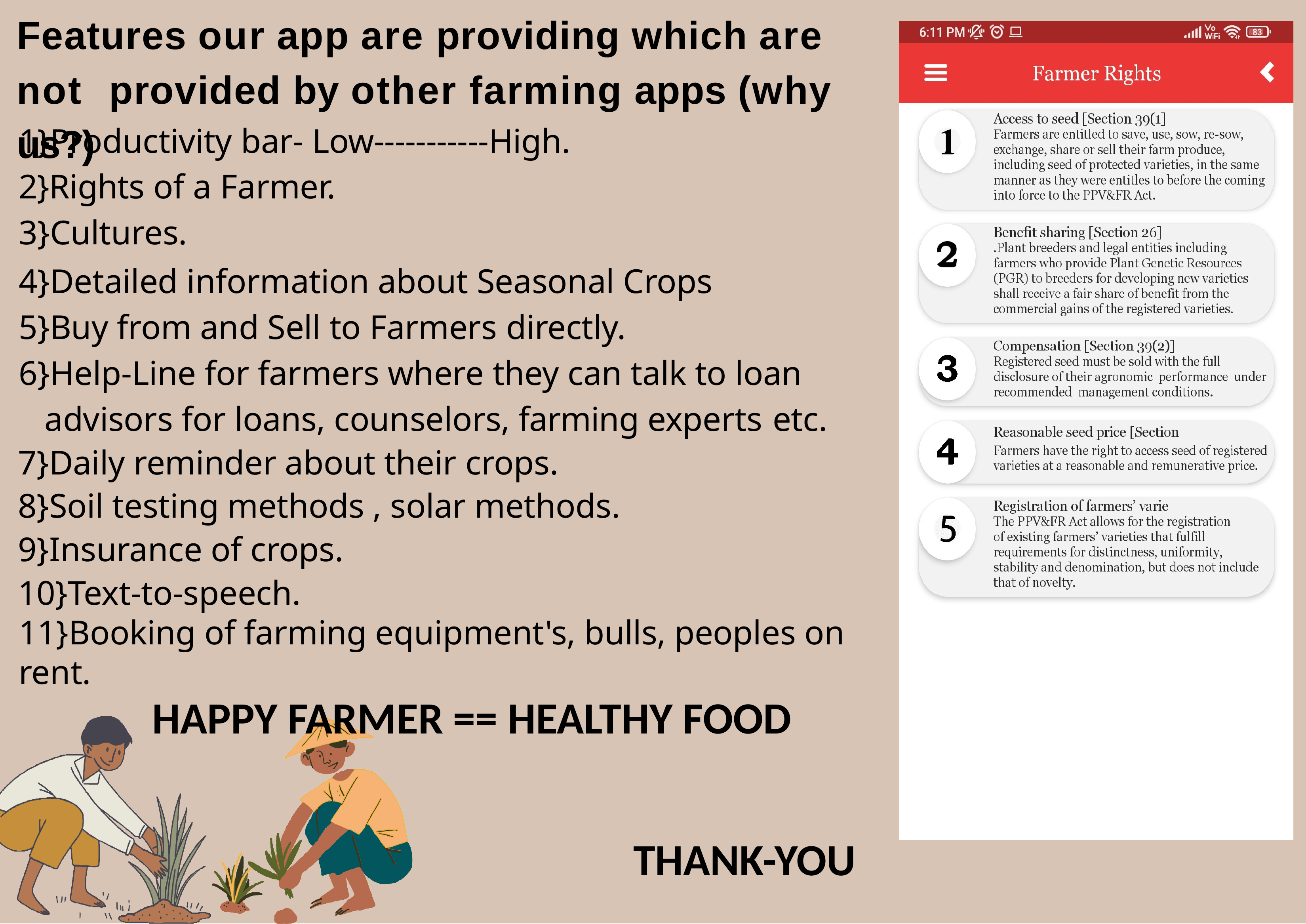

# Features our app are providing which are not  provided by other farming apps (why us?)

1}Productivity bar- Low-----------High.  2}Rights of a Farmer.
3}Cultures.
4}Detailed information about Seasonal Crops    5}Buy from and Sell to Farmers directly.
6}Help-Line for farmers where they can talk to loan  advisors for loans, counselors, farming experts etc.
7}Daily reminder about their crops.
8}Soil testing methods , solar methods.
9}Insurance of crops.
10}Text-to-speech.
11}Booking of farming equipment's, bulls, peoples on rent.
HAPPY FARMER == HEALTHY FOOD

THANK-YOU